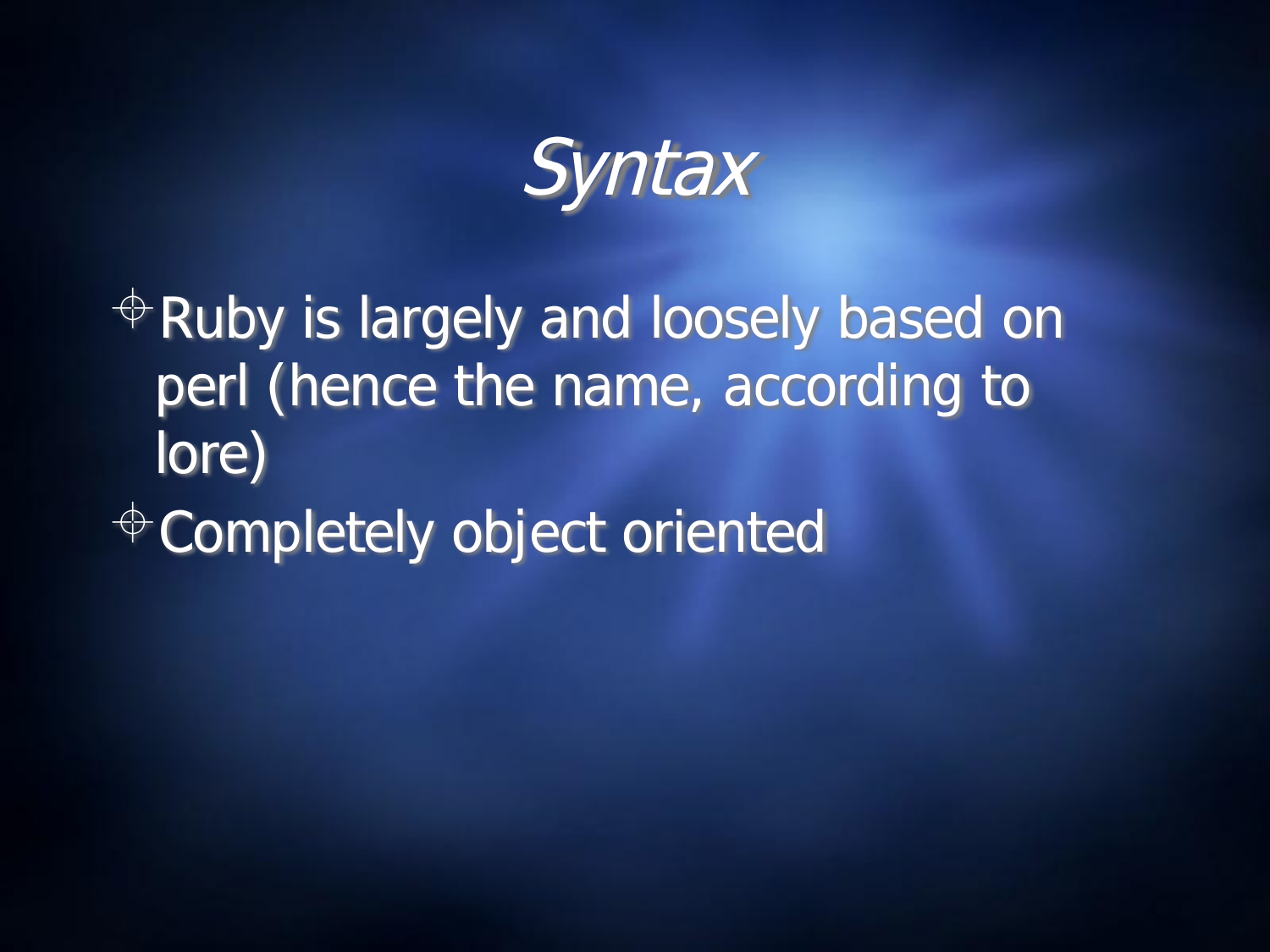

# Syntax
Ruby is largely and loosely based on perl (hence the name, according to lore)
Completely object oriented